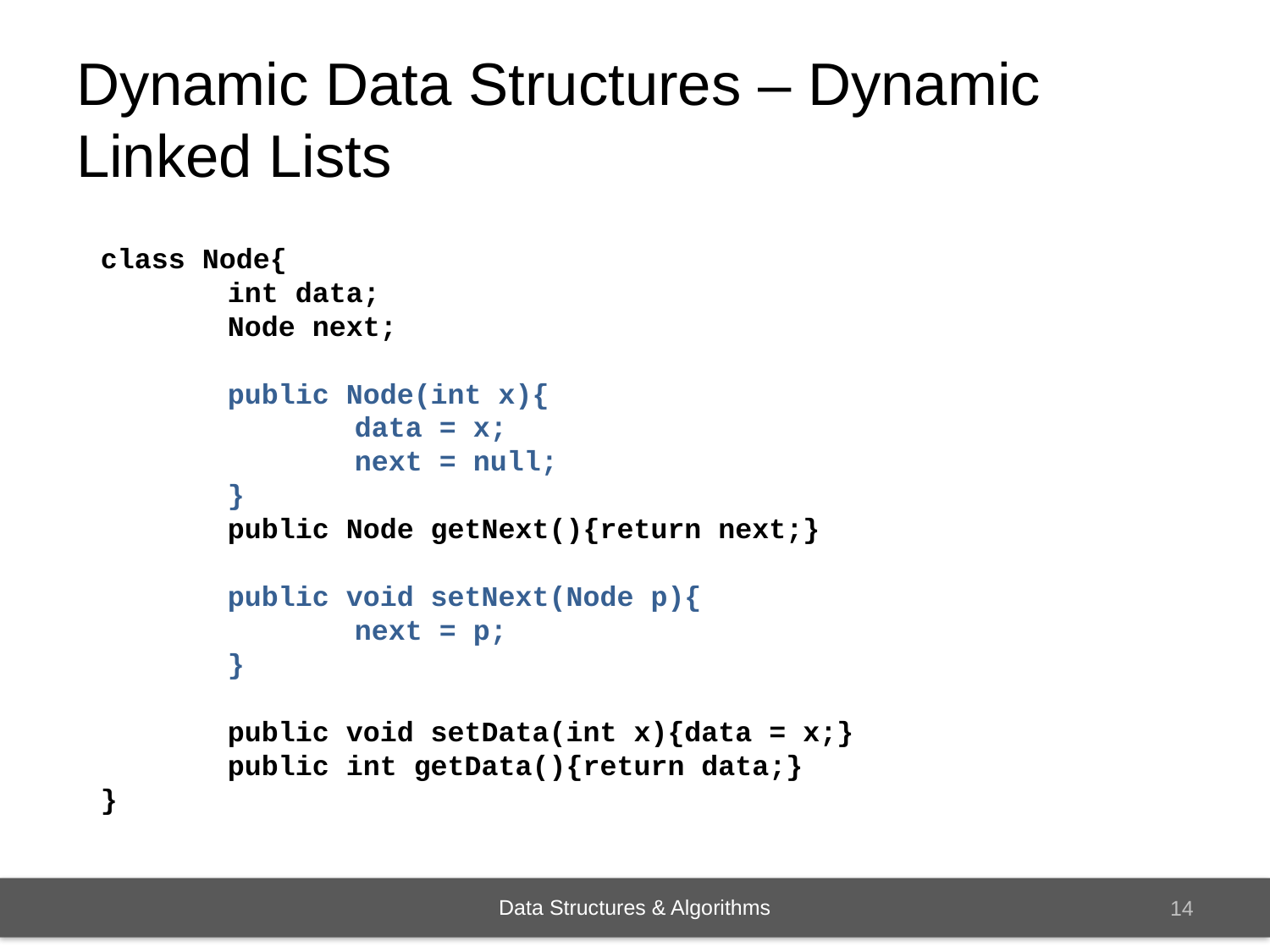

# Dynamic Data Structures – Dynamic Linked Lists
class Node{
	int data;
	Node next;

	public Node(int x){
		data = x;
		next = null;
	}
	public Node getNext(){return next;}

	public void setNext(Node p){
		next = p;
	}

	public void setData(int x){data = x;}
	public int getData(){return data;}
}

14